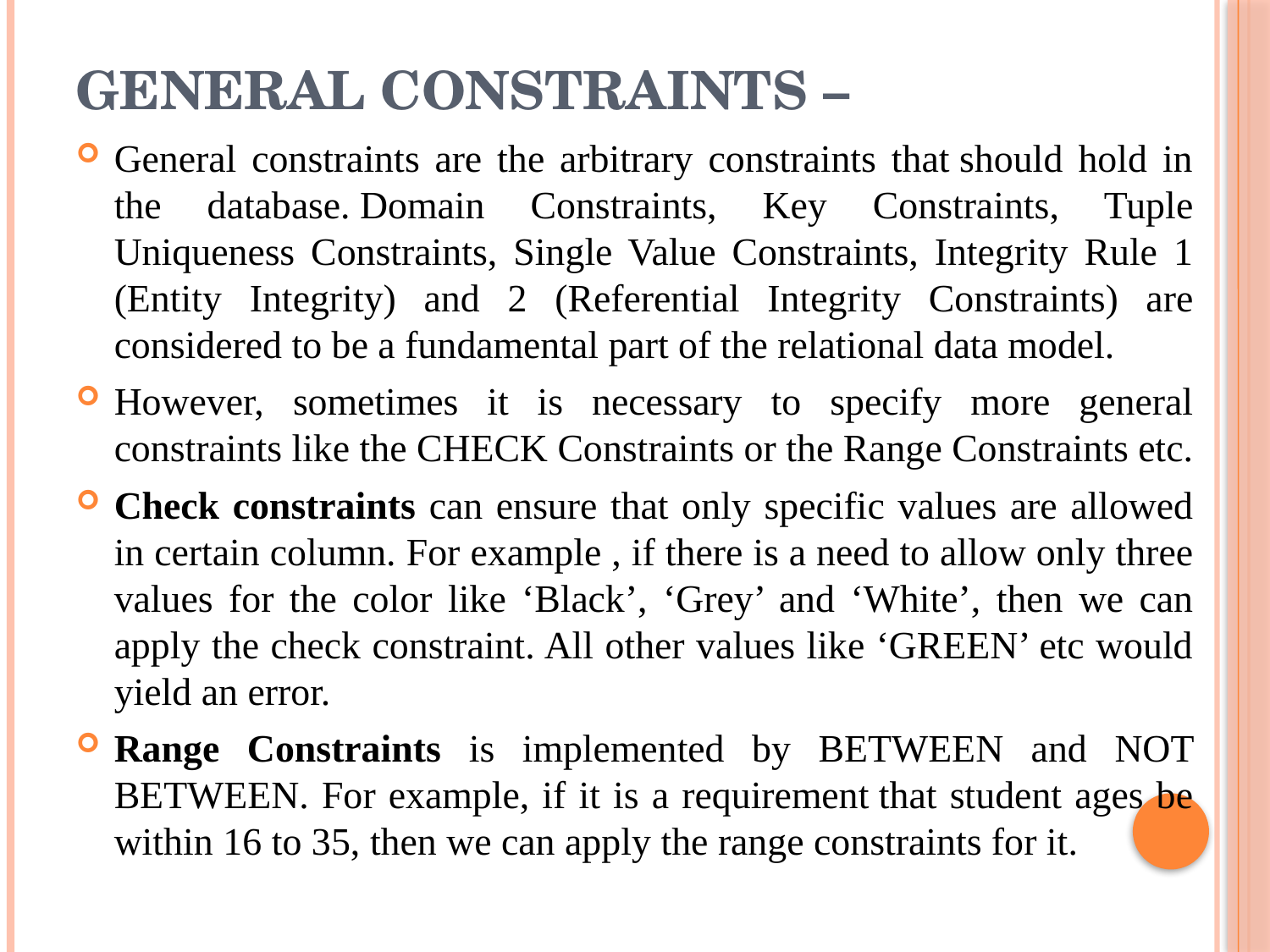

# General Constraints –
General constraints are the arbitrary constraints that should hold in the database. Domain Constraints, Key Constraints, Tuple Uniqueness Constraints, Single Value Constraints, Integrity Rule 1 (Entity Integrity) and 2 (Referential Integrity Constraints) are considered to be a fundamental part of the relational data model.
However, sometimes it is necessary to specify more general constraints like the CHECK Constraints or the Range Constraints etc.
Check constraints can ensure that only specific values are allowed in certain column. For example , if there is a need to allow only three values for the color like ‘Black’, ‘Grey’ and ‘White’, then we can apply the check constraint. All other values like ‘GREEN’ etc would yield an error.
Range Constraints is implemented by BETWEEN and NOT BETWEEN. For example, if it is a requirement that student ages be within 16 to 35, then we can apply the range constraints for it.